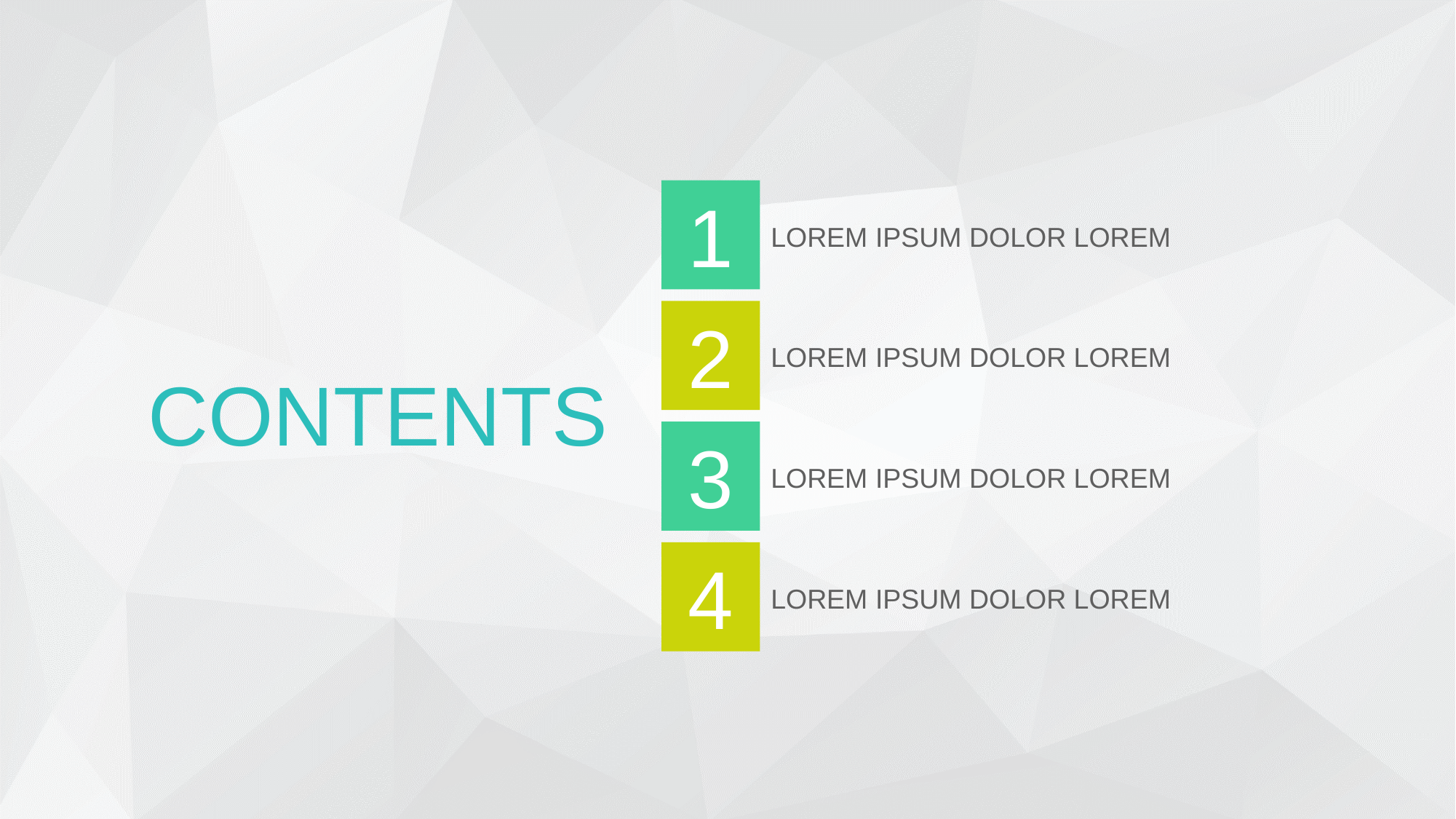

1
LOREM IPSUM DOLOR LOREM
2
LOREM IPSUM DOLOR LOREM
CONTENTS
3
LOREM IPSUM DOLOR LOREM
4
LOREM IPSUM DOLOR LOREM